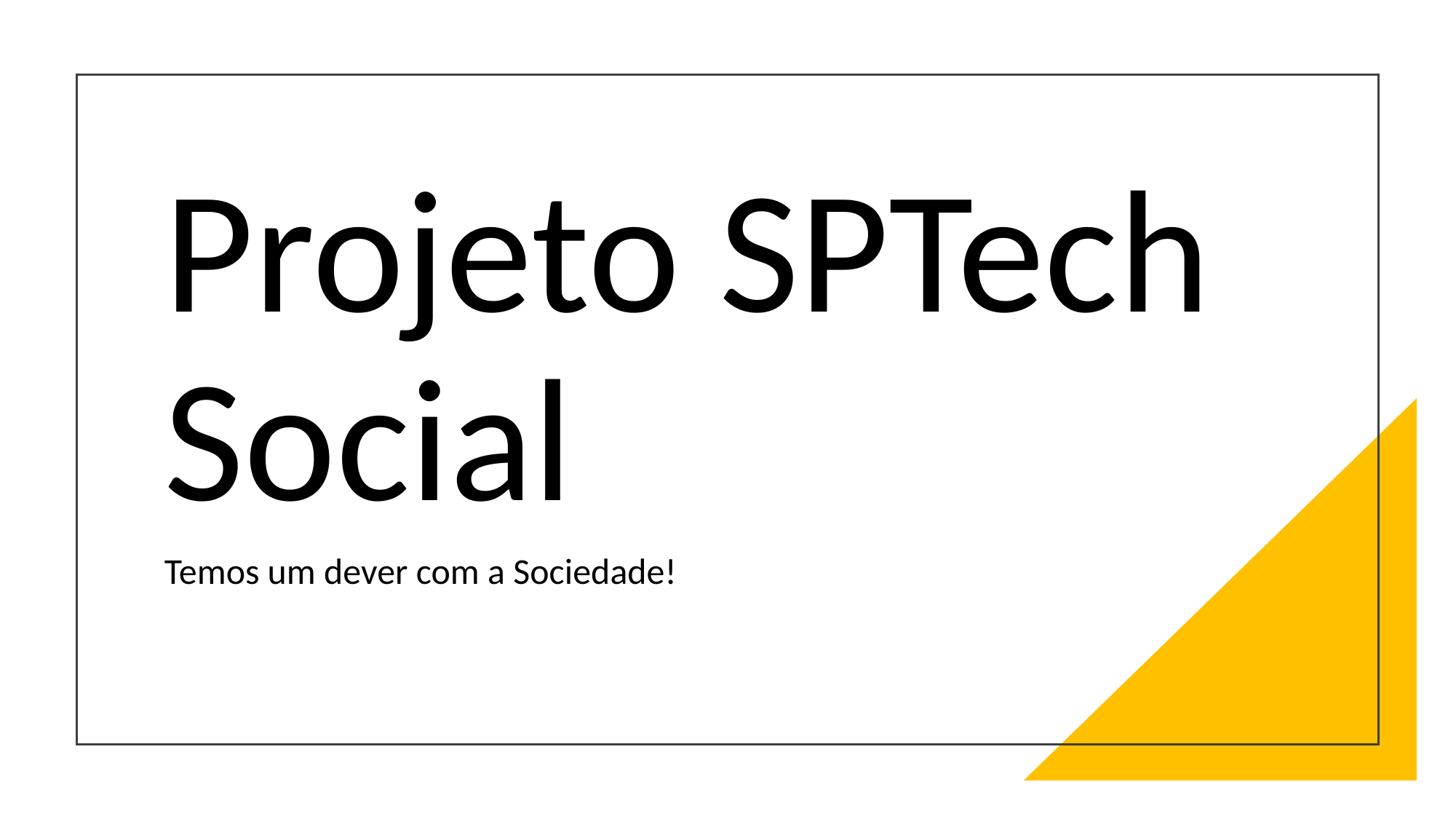

# Projeto SPTech Social

Temos um dever com a Sociedade!